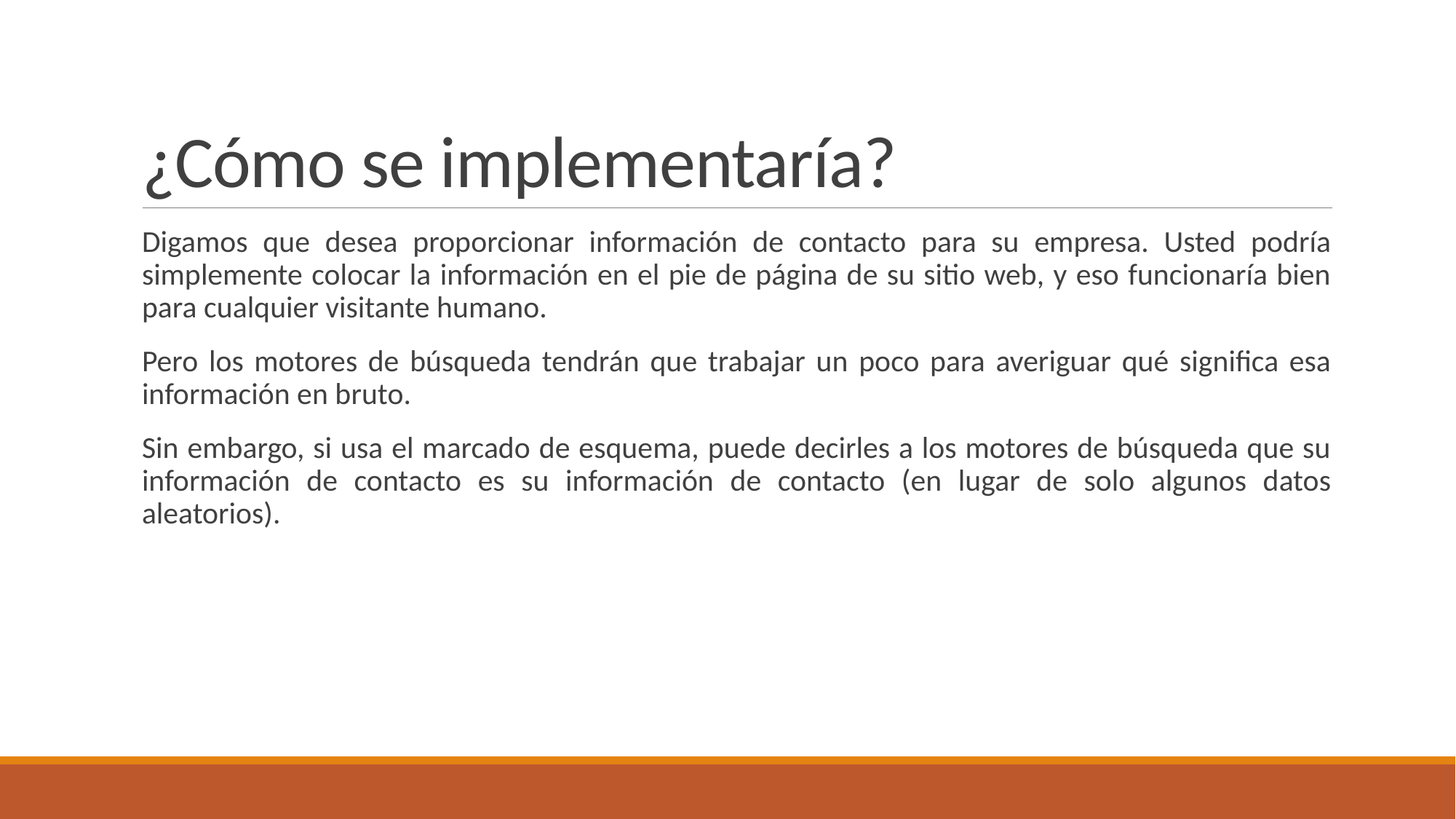

# ¿Cómo se implementaría?
Digamos que desea proporcionar información de contacto para su empresa. Usted podría simplemente colocar la información en el pie de página de su sitio web, y eso funcionaría bien para cualquier visitante humano.
Pero los motores de búsqueda tendrán que trabajar un poco para averiguar qué significa esa información en bruto.
Sin embargo, si usa el marcado de esquema, puede decirles a los motores de búsqueda que su información de contacto es su información de contacto (en lugar de solo algunos datos aleatorios).